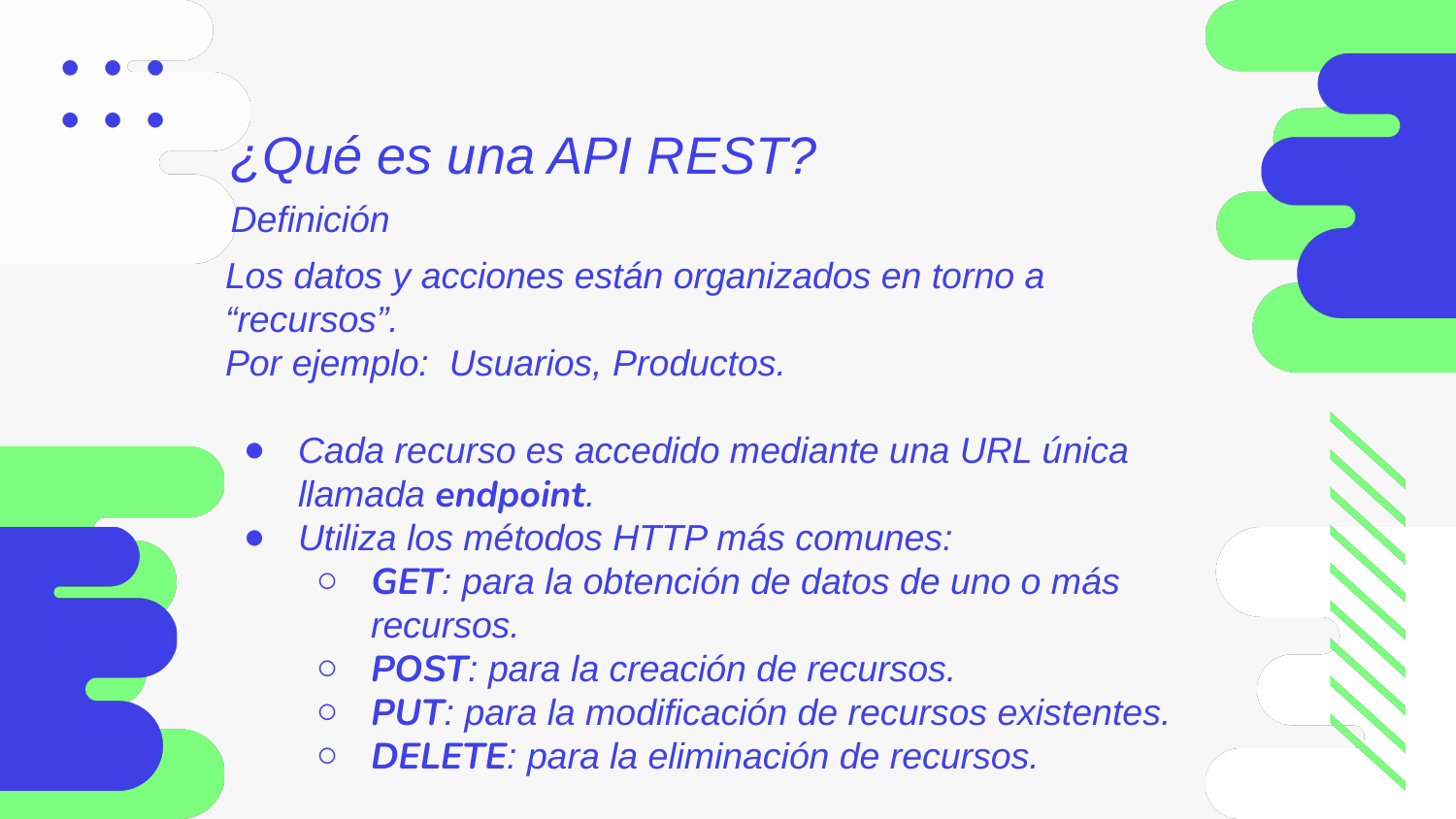

¿Qué es una API REST?
Definición
Los datos y acciones están organizados en torno a “recursos”.
Por ejemplo:  Usuarios, Productos.

Cada recurso es accedido mediante una URL única llamada endpoint.
Utiliza los métodos HTTP más comunes:
GET: para la obtención de datos de uno o más recursos.
POST: para la creación de recursos.
PUT: para la modificación de recursos existentes.
DELETE: para la eliminación de recursos.